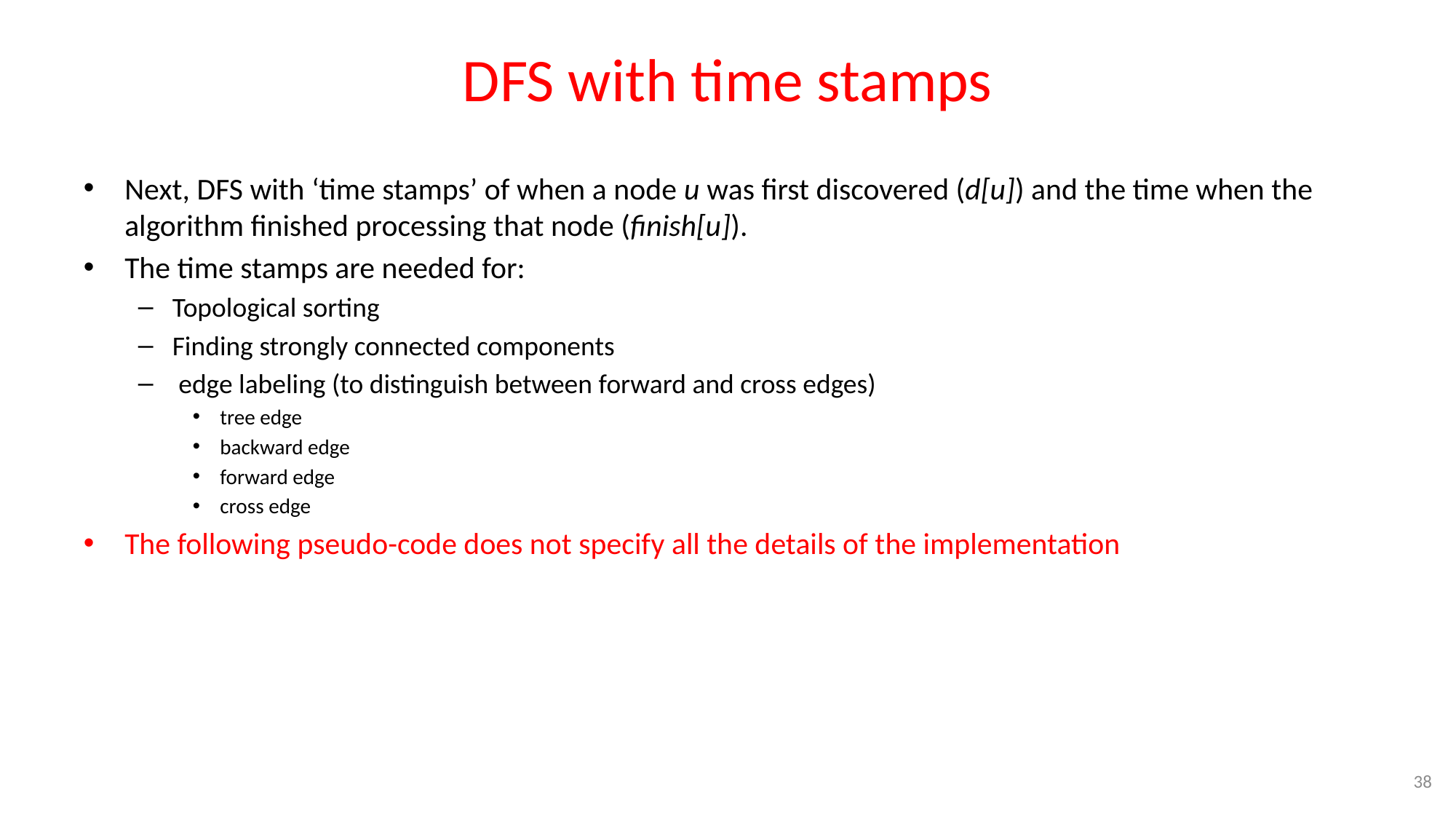

# DFS with time stamps
Next, DFS with ‘time stamps’ of when a node u was first discovered (d[u]) and the time when the algorithm finished processing that node (finish[u]).
The time stamps are needed for:
Topological sorting
Finding strongly connected components
 edge labeling (to distinguish between forward and cross edges)
tree edge
backward edge
forward edge
cross edge
The following pseudo-code does not specify all the details of the implementation
38